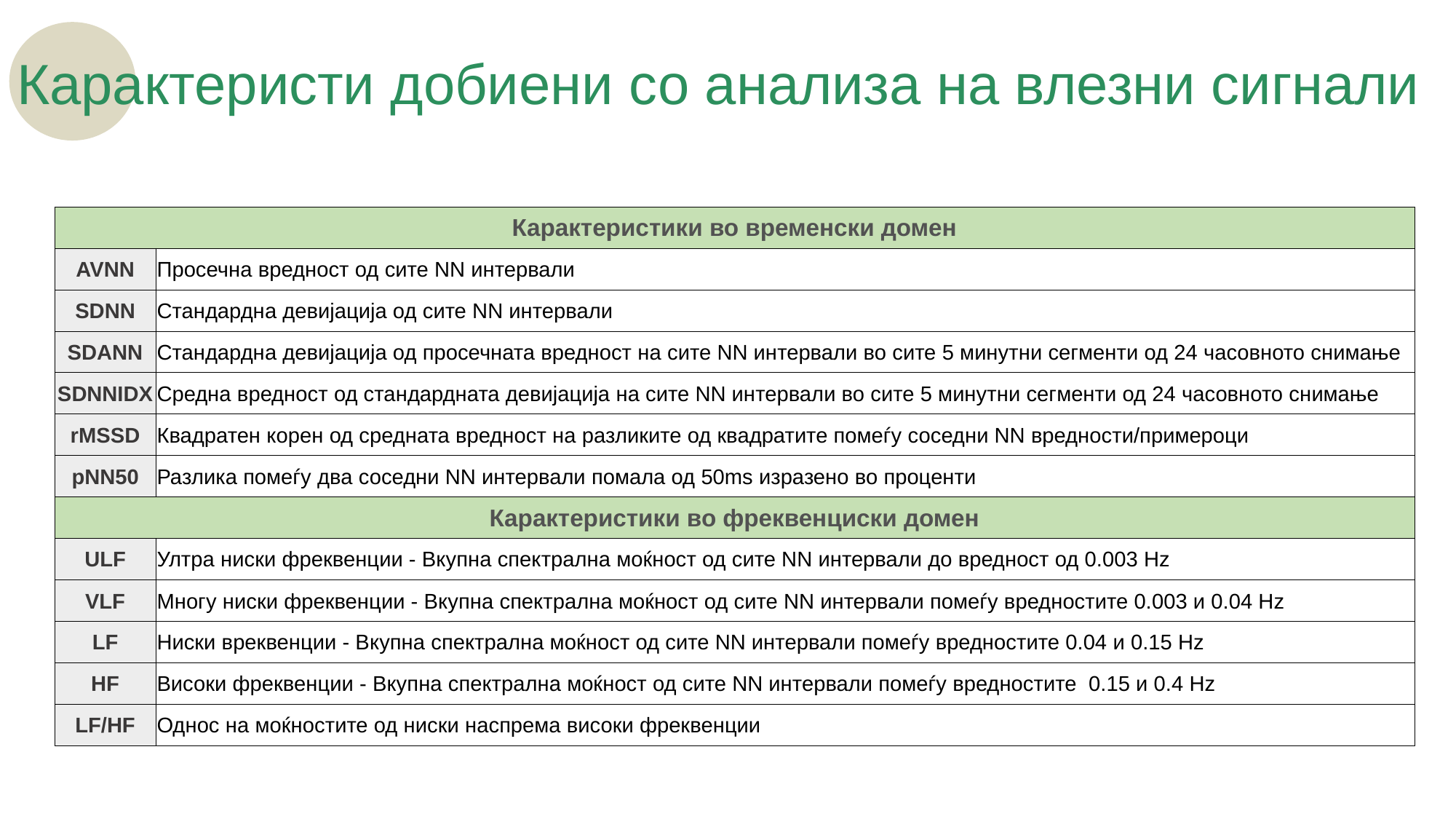

Карактеристи добиени со анализа на влезни сигнали
| Карактеристики во временски домен |  |
| --- | --- |
| AVNN | Просечна вредност од сите NN интервали |
| SDNN | Стандардна девијација од сите NN интервали |
| SDANN | Стандардна девијација од просечната вредност на сите NN интервали во сите 5 минутни сегменти од 24 часовното снимање |
| SDNNIDX | Средна вредност од стандардната девијација на сите NN интервали во сите 5 минутни сегменти од 24 часовното снимање |
| rMSSD | Квадратен корен од средната вредност на разликите од квадратите помеѓу соседни NN вредности/примероци |
| pNN50 | Разлика помеѓу два соседни NN интервали помала од 50ms изразено во проценти |
| Карактеристики во фреквенциски домен |  |
| ULF | Ултра ниски фреквенции - Вкупна спектрална моќност од сите NN интервали до вредност од 0.003 Hz |
| VLF | Многу ниски фреквенции - Вкупна спектрална моќност од сите NN интервали помеѓу вредностите 0.003 и 0.04 Hz |
| LF | Ниски вреквенции - Вкупна спектрална моќност од сите NN интервали помеѓу вредностите 0.04 и 0.15 Hz |
| HF | Високи фреквенции - Вкупна спектрална моќност од сите NN интервали помеѓу вредностите 0.15 и 0.4 Hz |
| LF/HF | Однос на моќностите од ниски наспрема високи фреквенции |